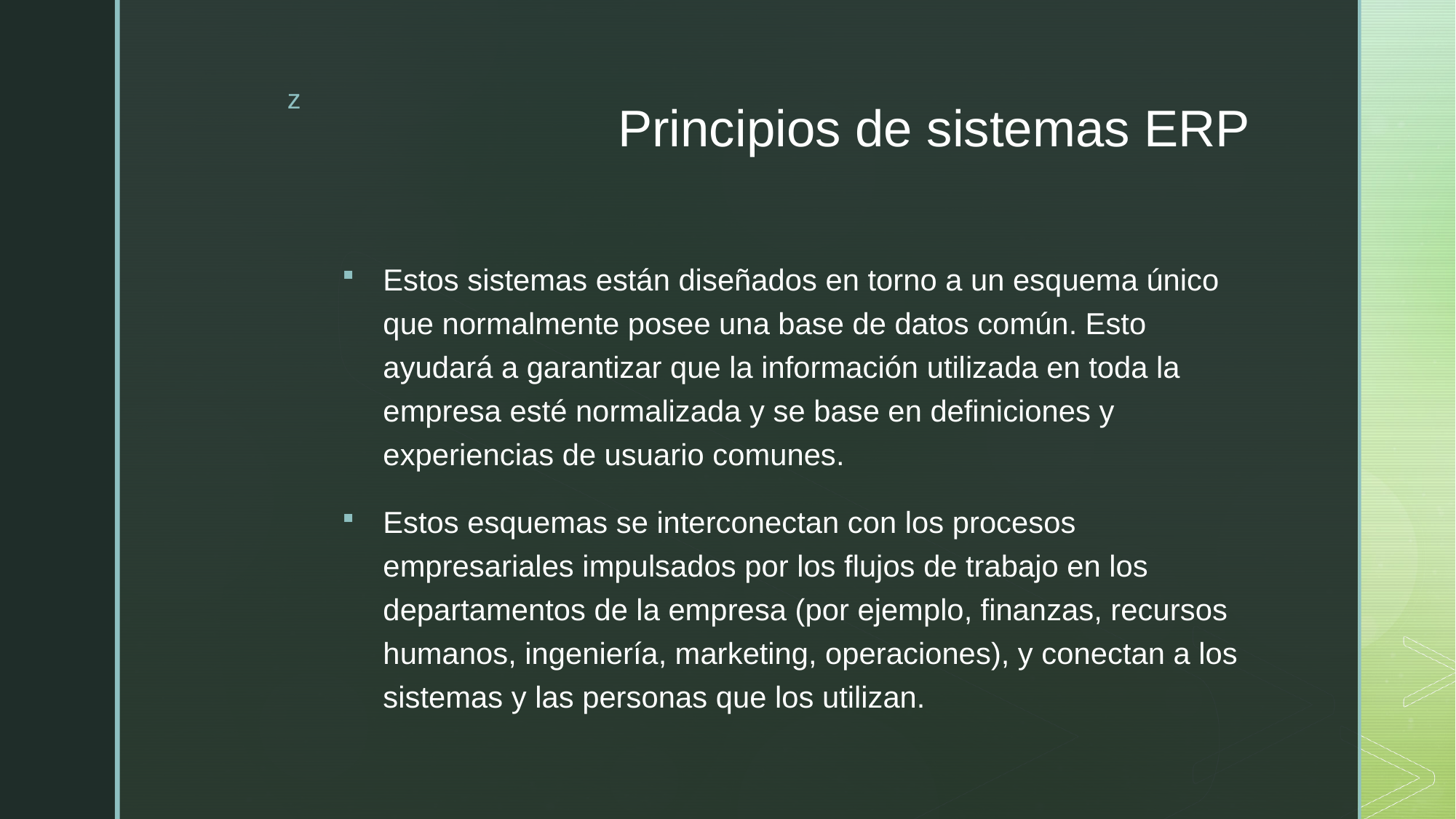

# Principios de sistemas ERP
Estos sistemas están diseñados en torno a un esquema único que normalmente posee una base de datos común. Esto ayudará a garantizar que la información utilizada en toda la empresa esté normalizada y se base en definiciones y experiencias de usuario comunes.
Estos esquemas se interconectan con los procesos empresariales impulsados por los flujos de trabajo en los departamentos de la empresa (por ejemplo, finanzas, recursos humanos, ingeniería, marketing, operaciones), y conectan a los sistemas y las personas que los utilizan.